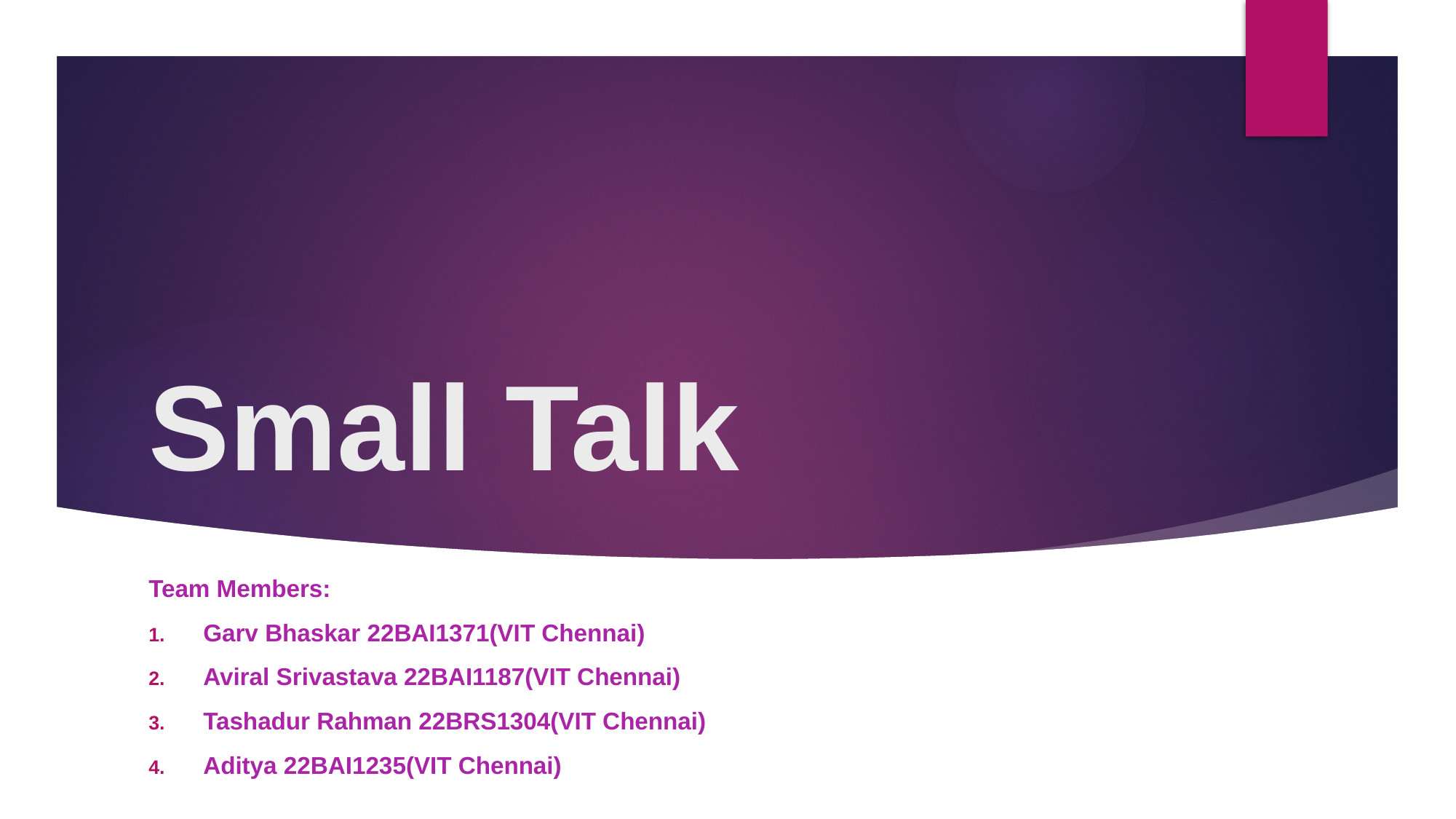

# Small Talk
Team Members:
Garv Bhaskar 22BAI1371(VIT Chennai)
Aviral Srivastava 22BAI1187(VIT Chennai)
Tashadur Rahman 22BRS1304(VIT Chennai)
Aditya 22BAI1235(VIT Chennai)